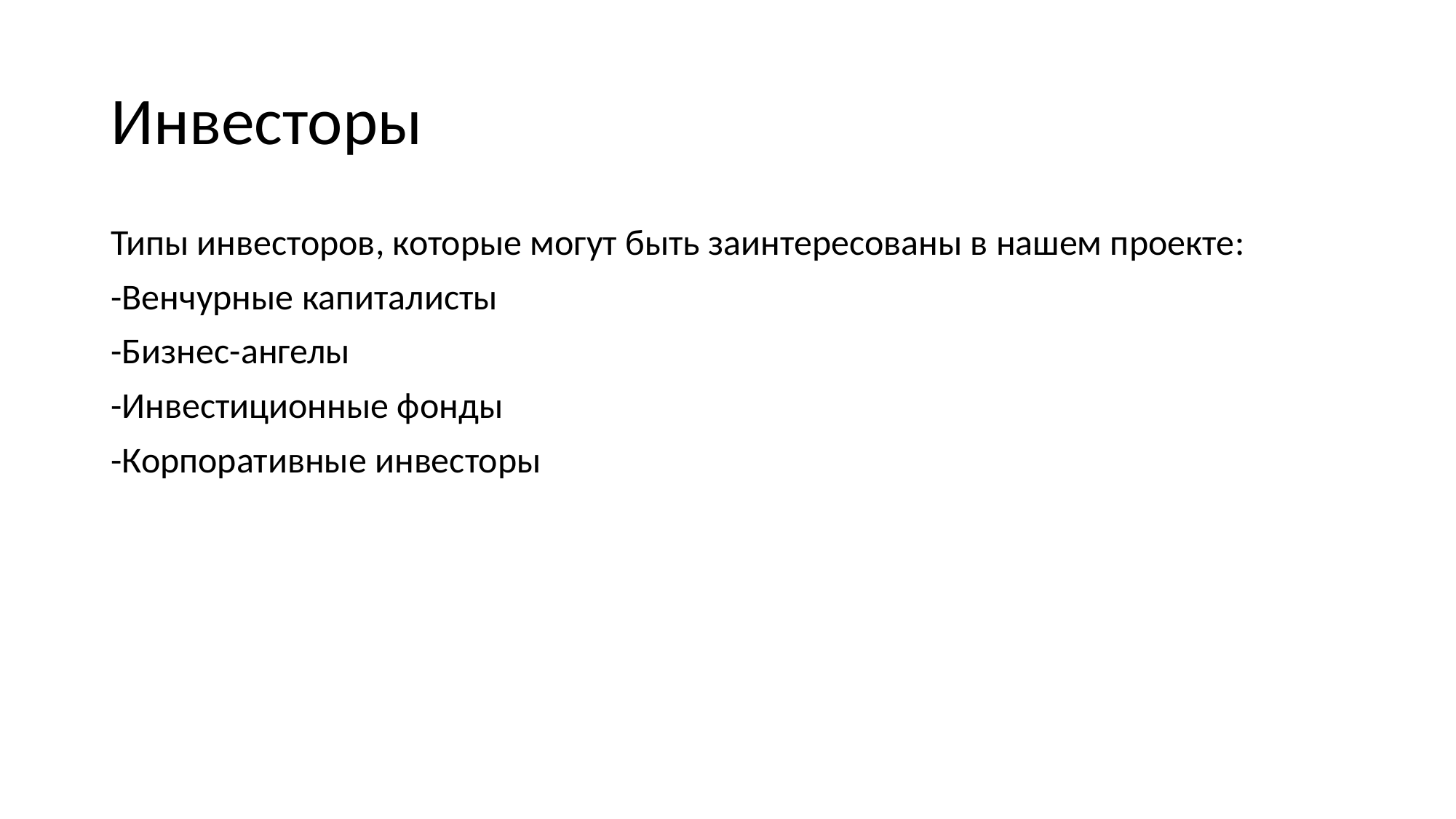

# Инвесторы
Типы инвесторов, которые могут быть заинтересованы в нашем проекте:
-Венчурные капиталисты
-Бизнес-ангелы
-Инвестиционные фонды
-Корпоративные инвесторы